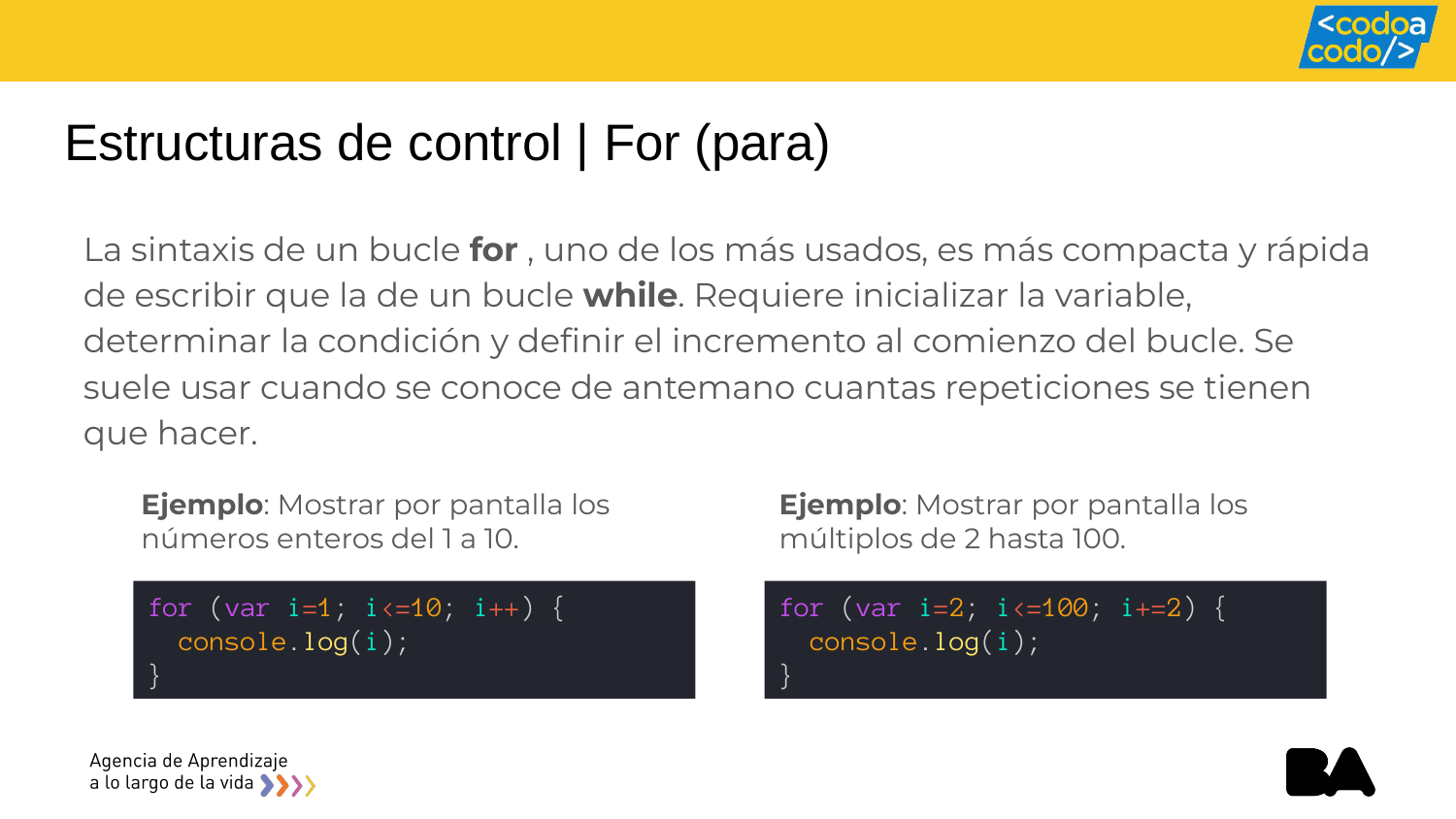

# Estructuras de control | For (para)
La sintaxis de un bucle for , uno de los más usados, es más compacta y rápida de escribir que la de un bucle while. Requiere inicializar la variable, determinar la condición y definir el incremento al comienzo del bucle. Se suele usar cuando se conoce de antemano cuantas repeticiones se tienen que hacer.

Ejemplo: Mostrar por pantalla los números enteros del 1 a 10.
Ejemplo: Mostrar por pantalla los múltiplos de 2 hasta 100.
for (var i=2; i<=100; i+=2) {
  console.log(i);
}
for (var i=1; i<=10; i++) {
  console.log(i);
}